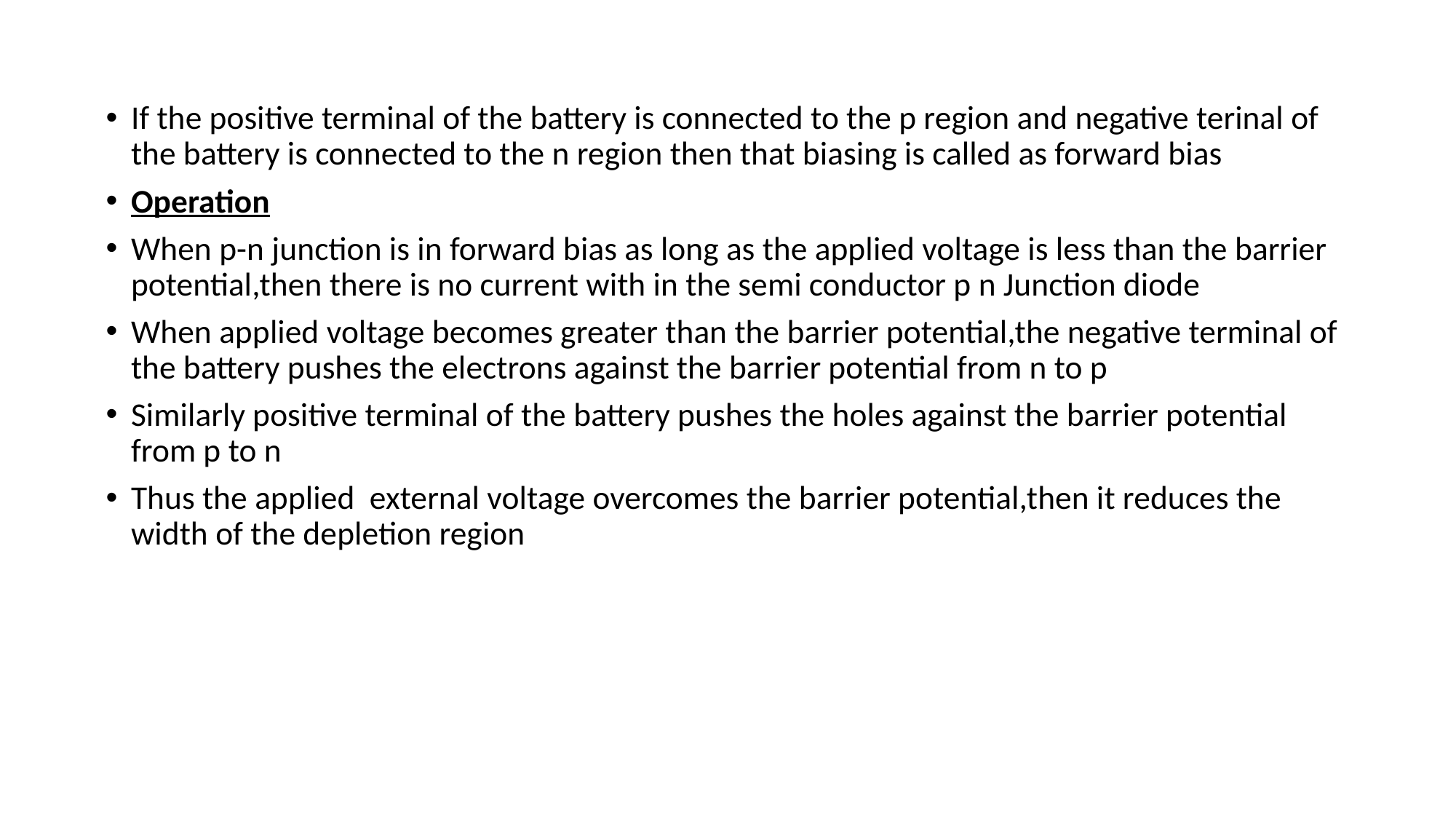

If the positive terminal of the battery is connected to the p region and negative terinal of the battery is connected to the n region then that biasing is called as forward bias
Operation
When p-n junction is in forward bias as long as the applied voltage is less than the barrier potential,then there is no current with in the semi conductor p n Junction diode
When applied voltage becomes greater than the barrier potential,the negative terminal of the battery pushes the electrons against the barrier potential from n to p
Similarly positive terminal of the battery pushes the holes against the barrier potential from p to n
Thus the applied  external voltage overcomes the barrier potential,then it reduces the width of the depletion region